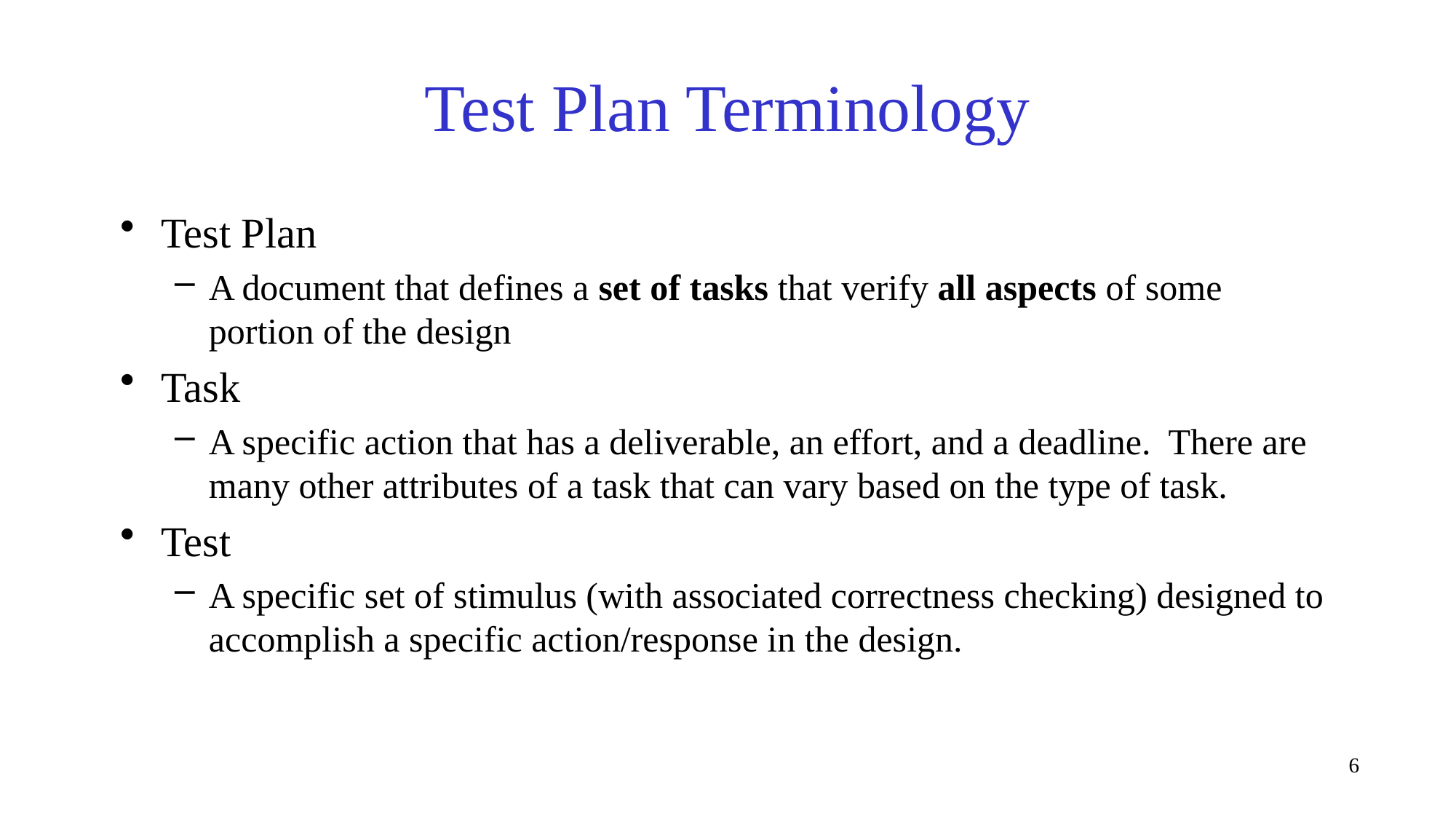

# Test Plan Terminology
Test Plan
A document that defines a set of tasks that verify all aspects of some portion of the design
Task
A specific action that has a deliverable, an effort, and a deadline.  There are many other attributes of a task that can vary based on the type of task.
Test
A specific set of stimulus (with associated correctness checking) designed to accomplish a specific action/response in the design.